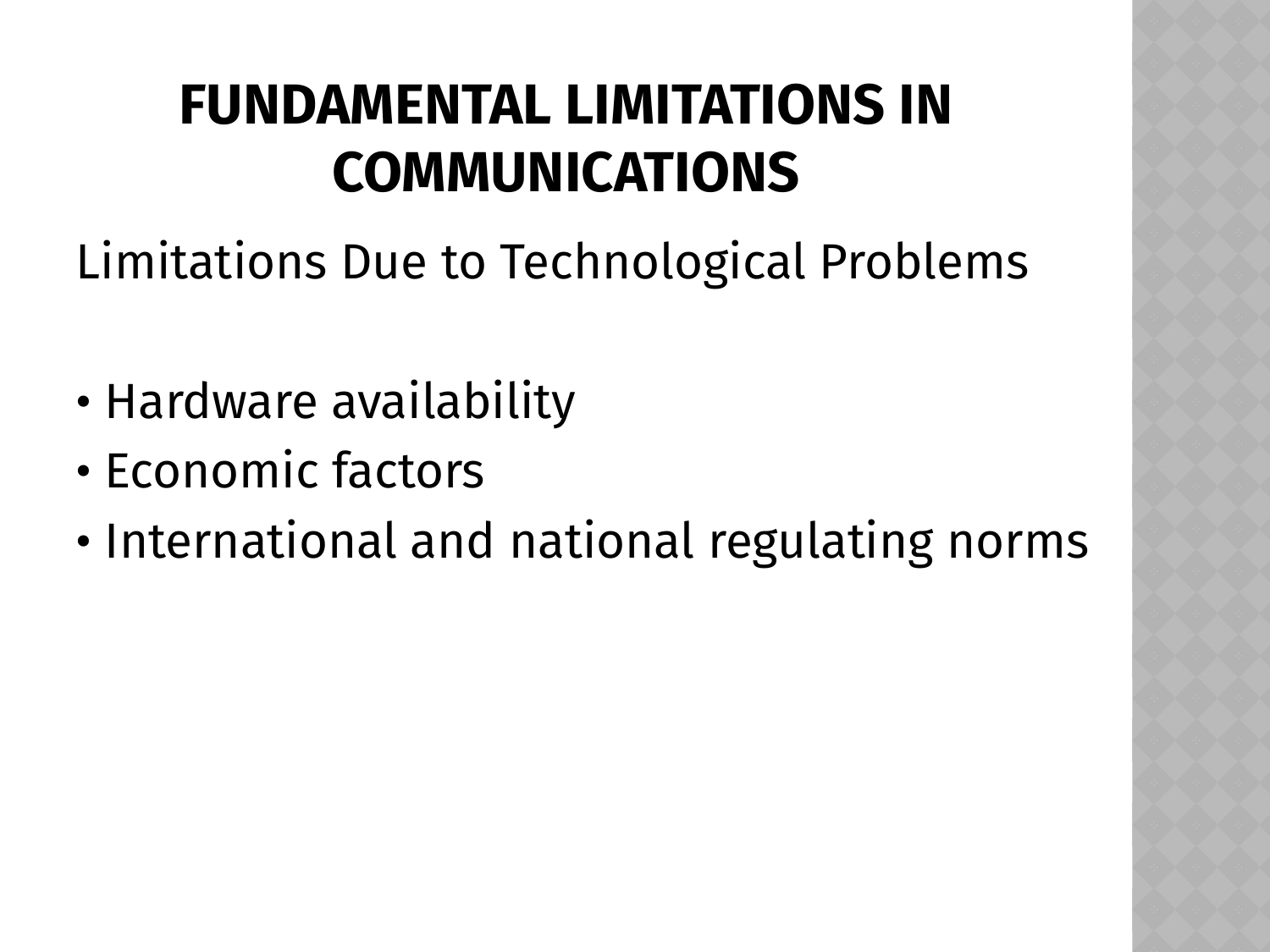

# Fundamental Limitations in Communications
Limitations Due to Technological Problems

• Hardware availability
• Economic factors
• International and national regulating norms